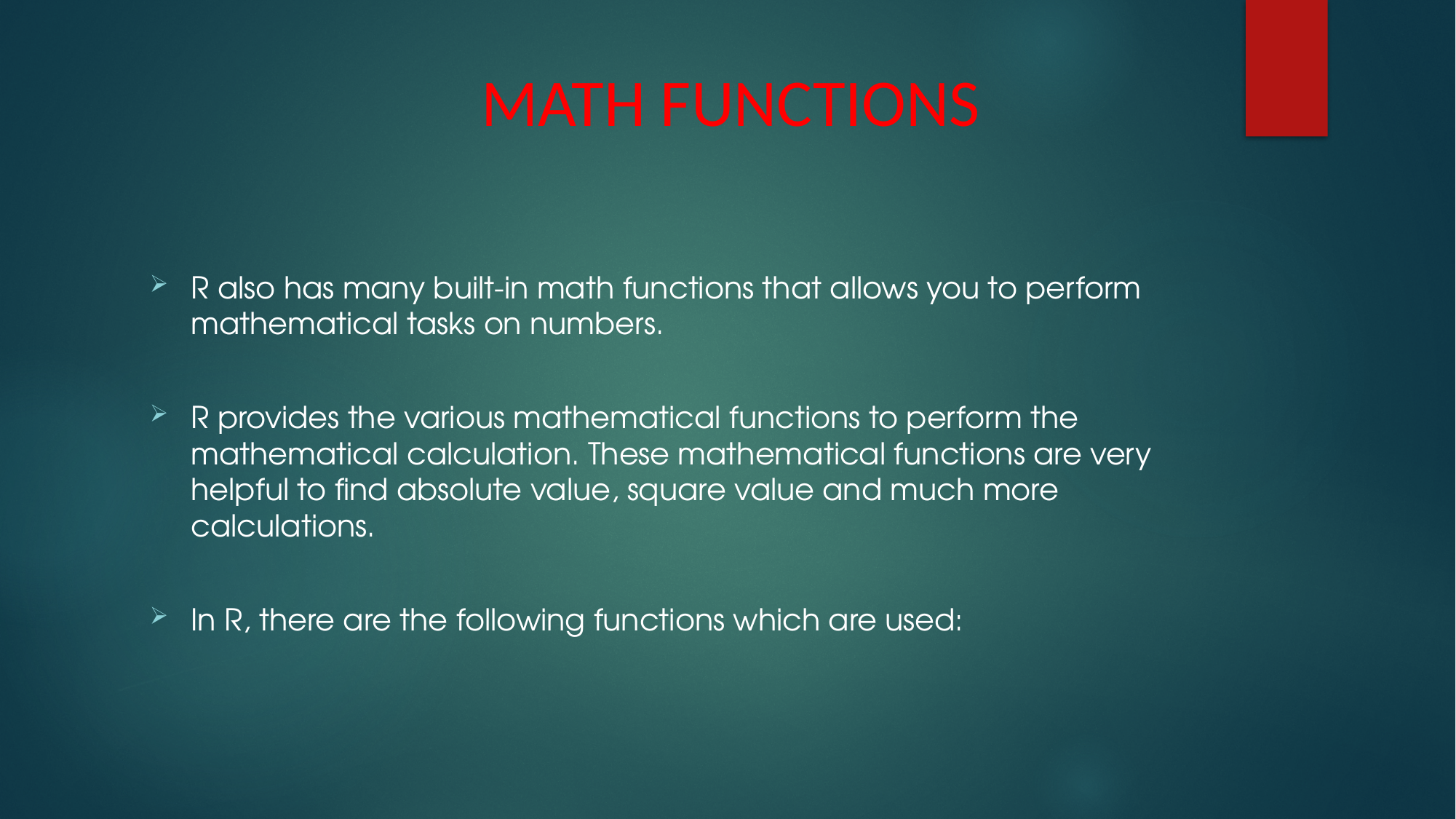

# MATH FUNCTIONS

R also has many built-in math functions that allows you to perform mathematical tasks on numbers.

R provides the various mathematical functions to perform the mathematical calculation. These mathematical functions are very helpful to find absolute value, square value and much more calculations.

In R, there are the following functions which are used: